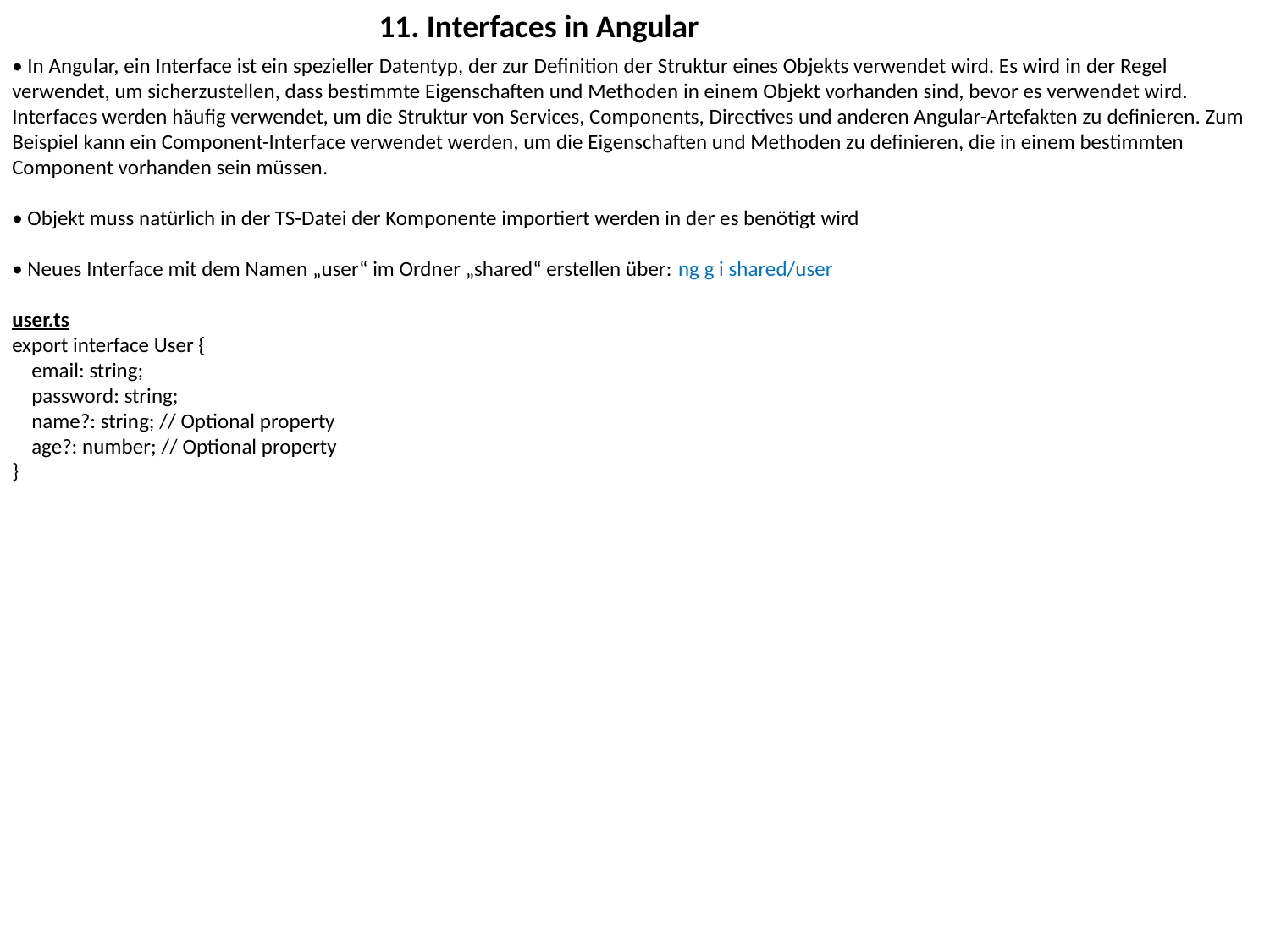

11. Interfaces in Angular
• In Angular, ein Interface ist ein spezieller Datentyp, der zur Definition der Struktur eines Objekts verwendet wird. Es wird in der Regel verwendet, um sicherzustellen, dass bestimmte Eigenschaften und Methoden in einem Objekt vorhanden sind, bevor es verwendet wird.
Interfaces werden häufig verwendet, um die Struktur von Services, Components, Directives und anderen Angular-Artefakten zu definieren. Zum Beispiel kann ein Component-Interface verwendet werden, um die Eigenschaften und Methoden zu definieren, die in einem bestimmten Component vorhanden sein müssen.

• Objekt muss natürlich in der TS-Datei der Komponente importiert werden in der es benötigt wird

• Neues Interface mit dem Namen „user“ im Ordner „shared“ erstellen über: ng g i shared/user

user.ts
export interface User {
    email: string;
    password: string;
    name?: string; // Optional property
    age?: number; // Optional property
}